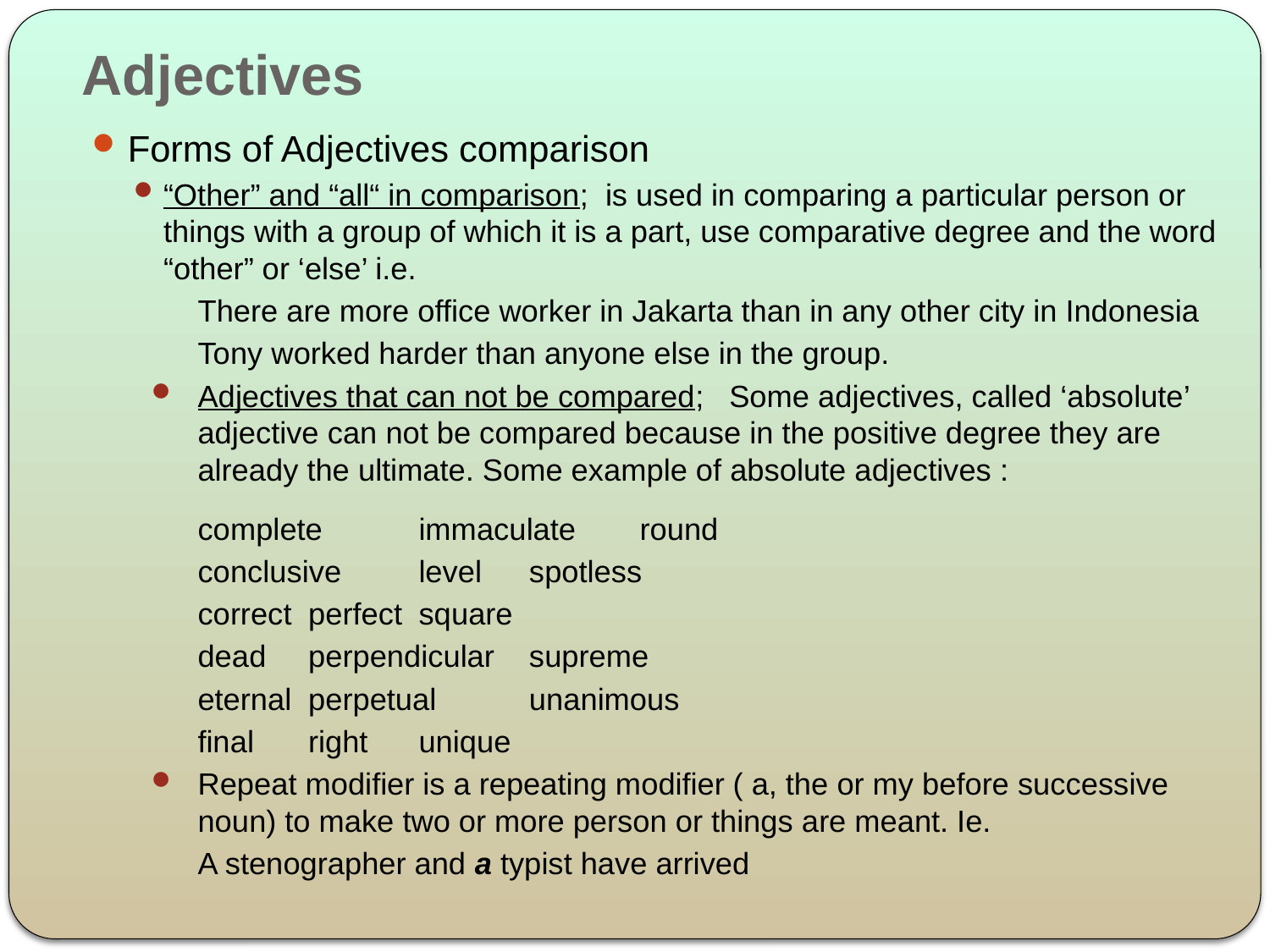

# Adjectives
Forms of Adjectives comparison
“Other” and “all“ in comparison;  is used in comparing a particular person or things with a group of which it is a part, use comparative degree and the word “other” or ‘else’ i.e.
	There are more office worker in Jakarta than in any other city in Indonesia
	Tony worked harder than anyone else in the group.
Adjectives that can not be compared;   Some adjectives, called ‘absolute’ adjective can not be compared because in the positive degree they are already the ultimate. Some example of absolute adjectives :

	complete		immaculate		round
	conclusive		level			spotless
	correct		perfect			square
	dead		perpendicular		supreme
	eternal		perpetual			unanimous
	final		right			unique
Repeat modifier is a repeating modifier ( a, the or my before successive noun) to make two or more person or things are meant. Ie.
		A stenographer and a typist have arrived